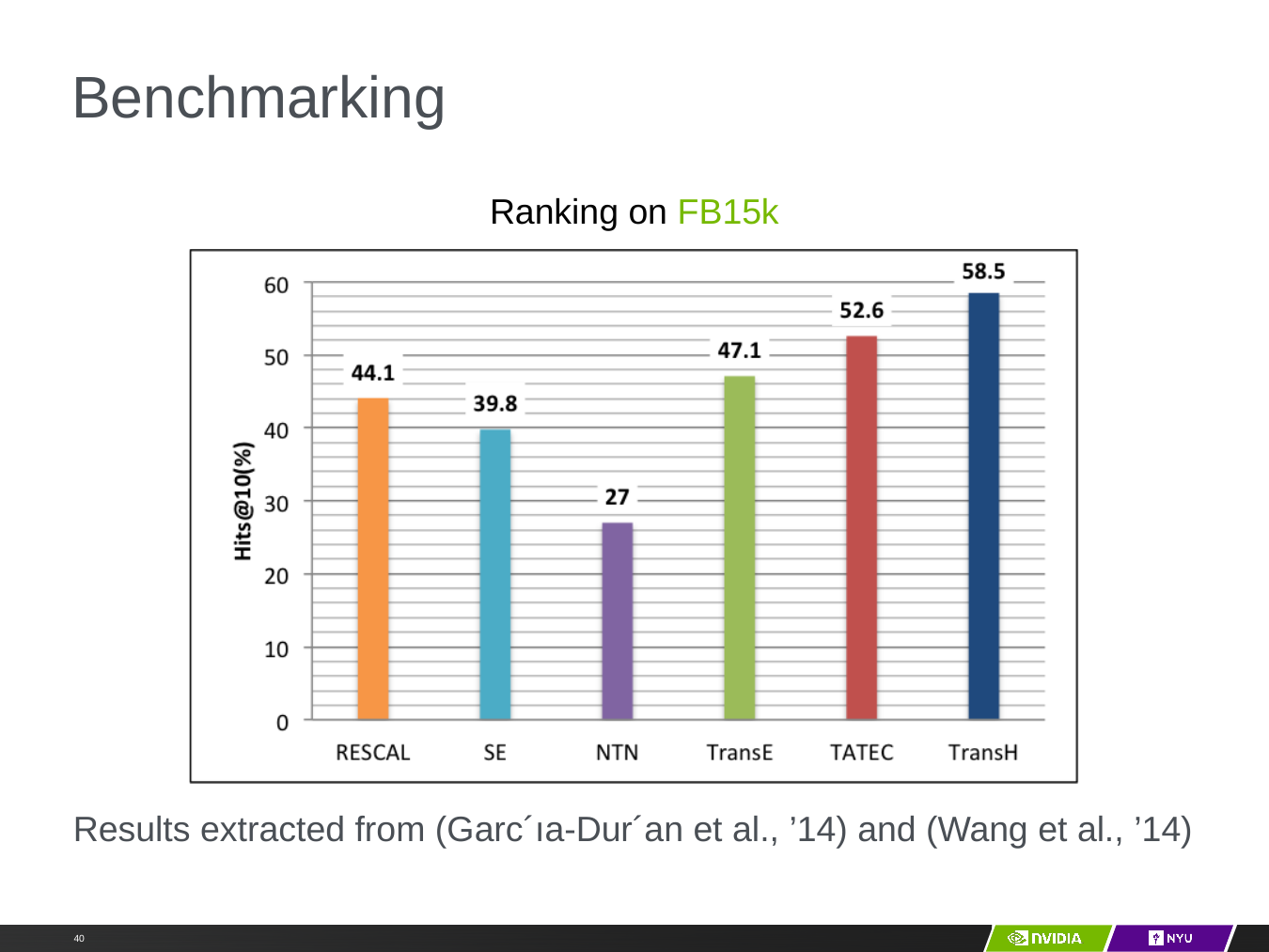

Embeddings for multi-relational data
# Benchmarking
Ranking on FB15k

Results extracted from (Garc´ıa-Dur´an et al., ’14) and (Wang et al., ’14)